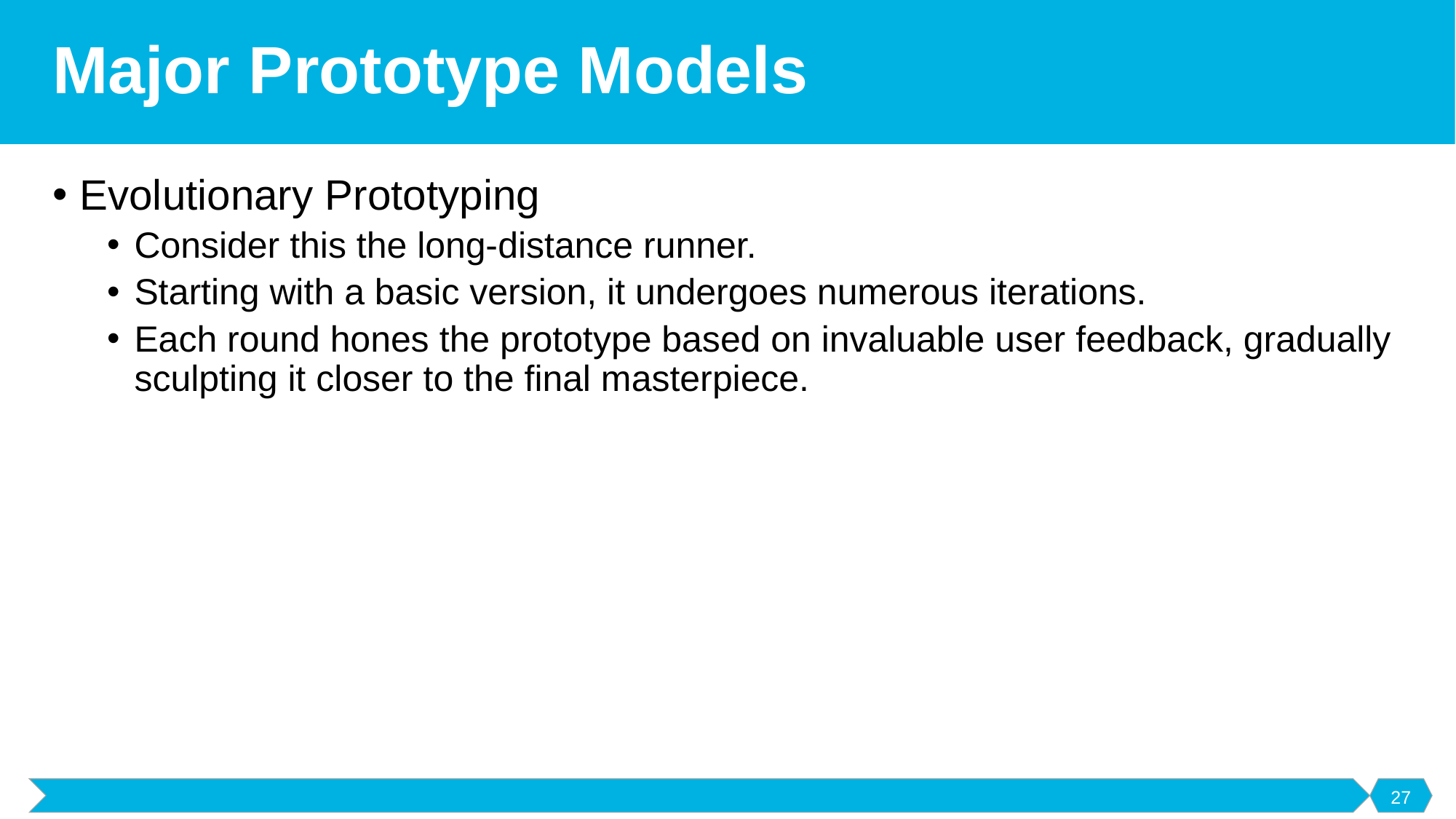

# Major Prototype Models
Evolutionary Prototyping
Consider this the long-distance runner.
Starting with a basic version, it undergoes numerous iterations.
Each round hones the prototype based on invaluable user feedback, gradually sculpting it closer to the final masterpiece.
27